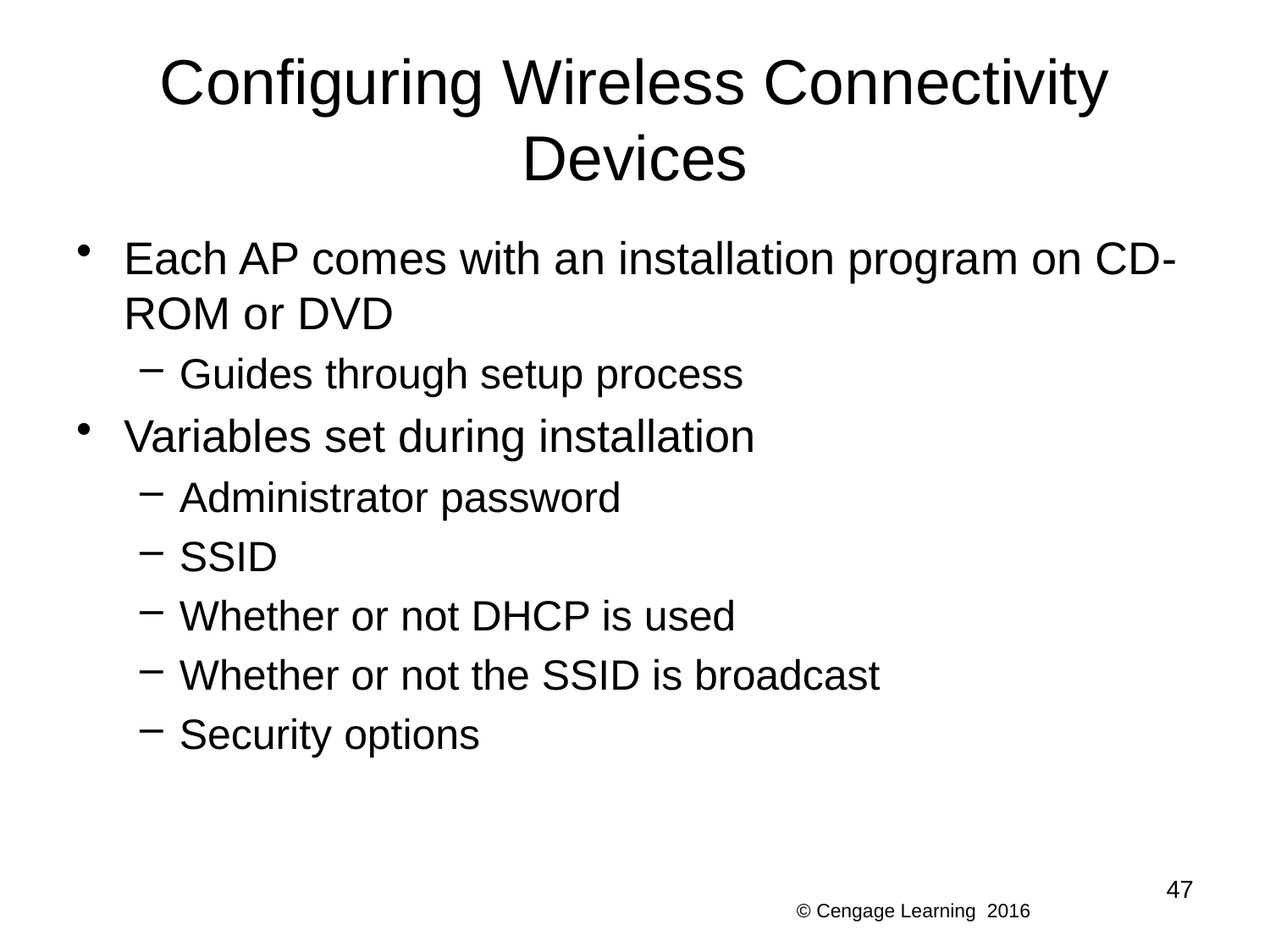

# Configuring Wireless Connectivity Devices
Each AP comes with an installation program on CD-ROM or DVD
Guides through setup process
Variables set during installation
Administrator password
SSID
Whether or not DHCP is used
Whether or not the SSID is broadcast
Security options

47